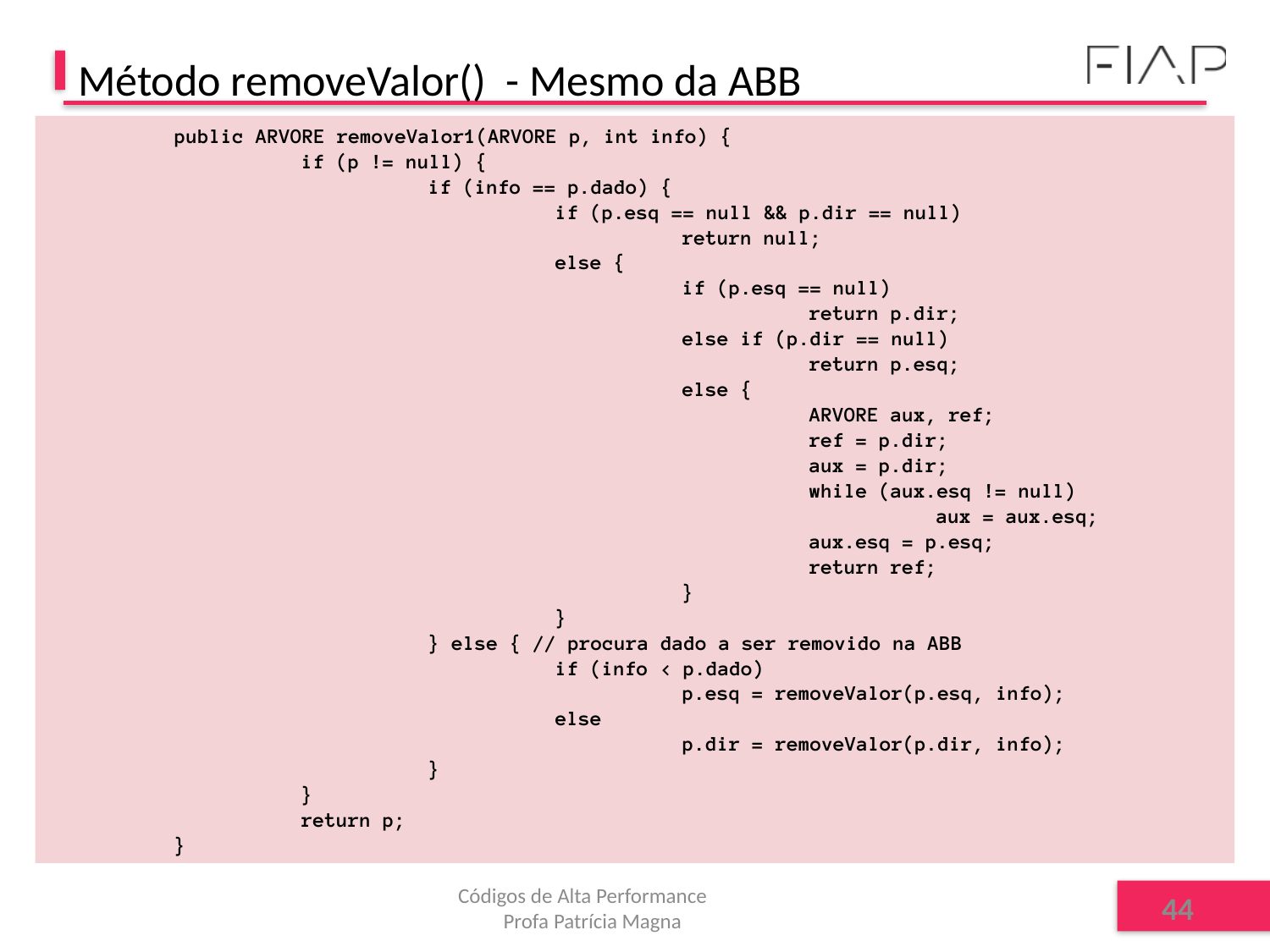

# Método removeValor()  - Mesmo da ABB
	public ARVORE removeValor1(ARVORE p, int info) {
		if (p != null) {
			if (info == p.dado) {
				if (p.esq == null && p.dir == null)
					return null;
				else {
					if (p.esq == null)
						return p.dir;
					else if (p.dir == null)
						return p.esq;
					else {
						ARVORE aux, ref;
						ref = p.dir;
						aux = p.dir;
						while (aux.esq != null)
							aux = aux.esq;
						aux.esq = p.esq;
						return ref;
					}
				}
			} else { // procura dado a ser removido na ABB
				if (info < p.dado)
					p.esq = removeValor(p.esq, info);
				else
					p.dir = removeValor(p.dir, info);
			}
		}
		return p;
	}
Códigos de Alta Performance     Profa Patrícia Magna
44